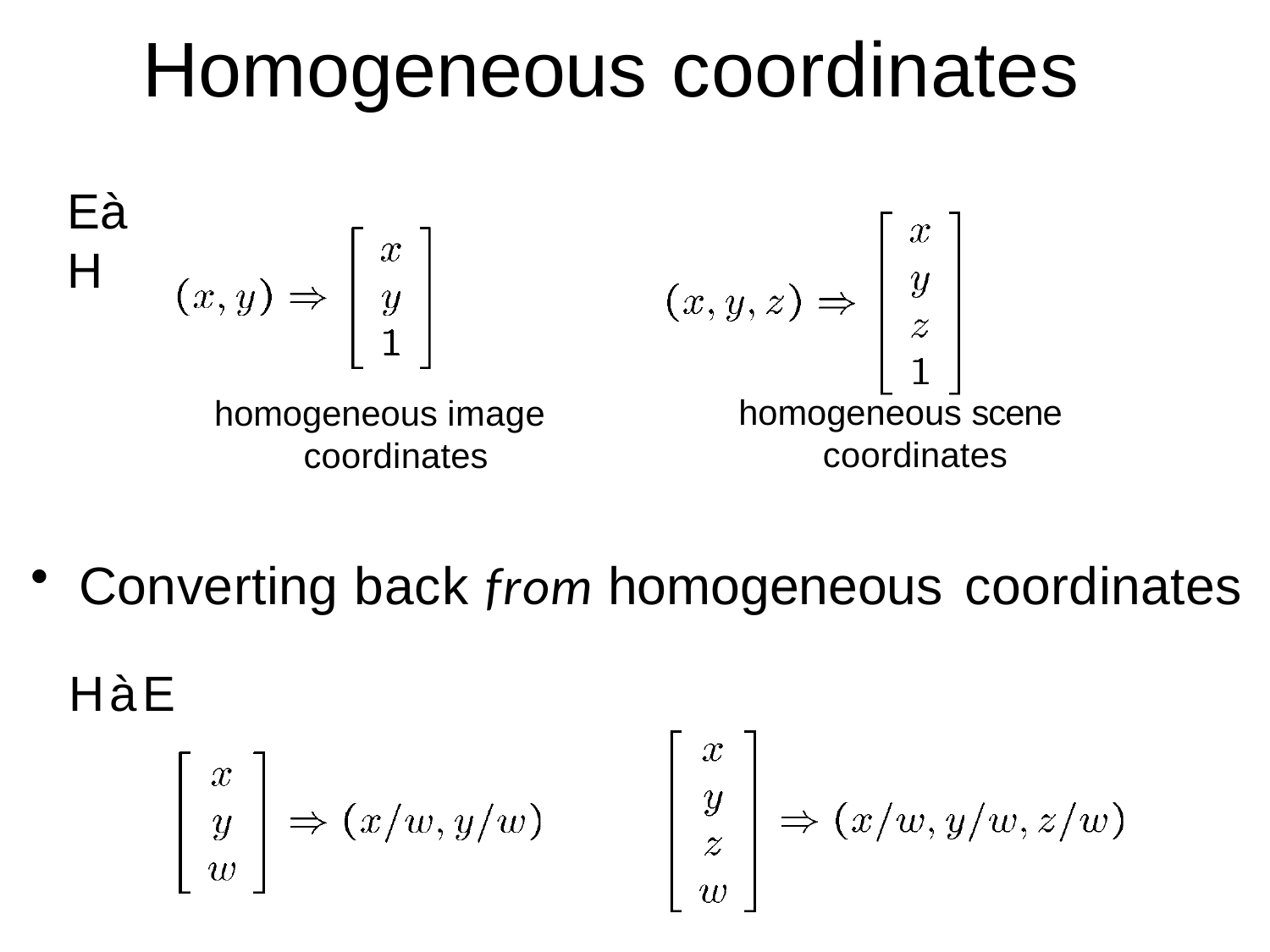

# Homogeneous coordinates
EàH

homogeneous scene  coordinates
homogeneous image  coordinates
Converting back from homogeneous coordinates
HàE